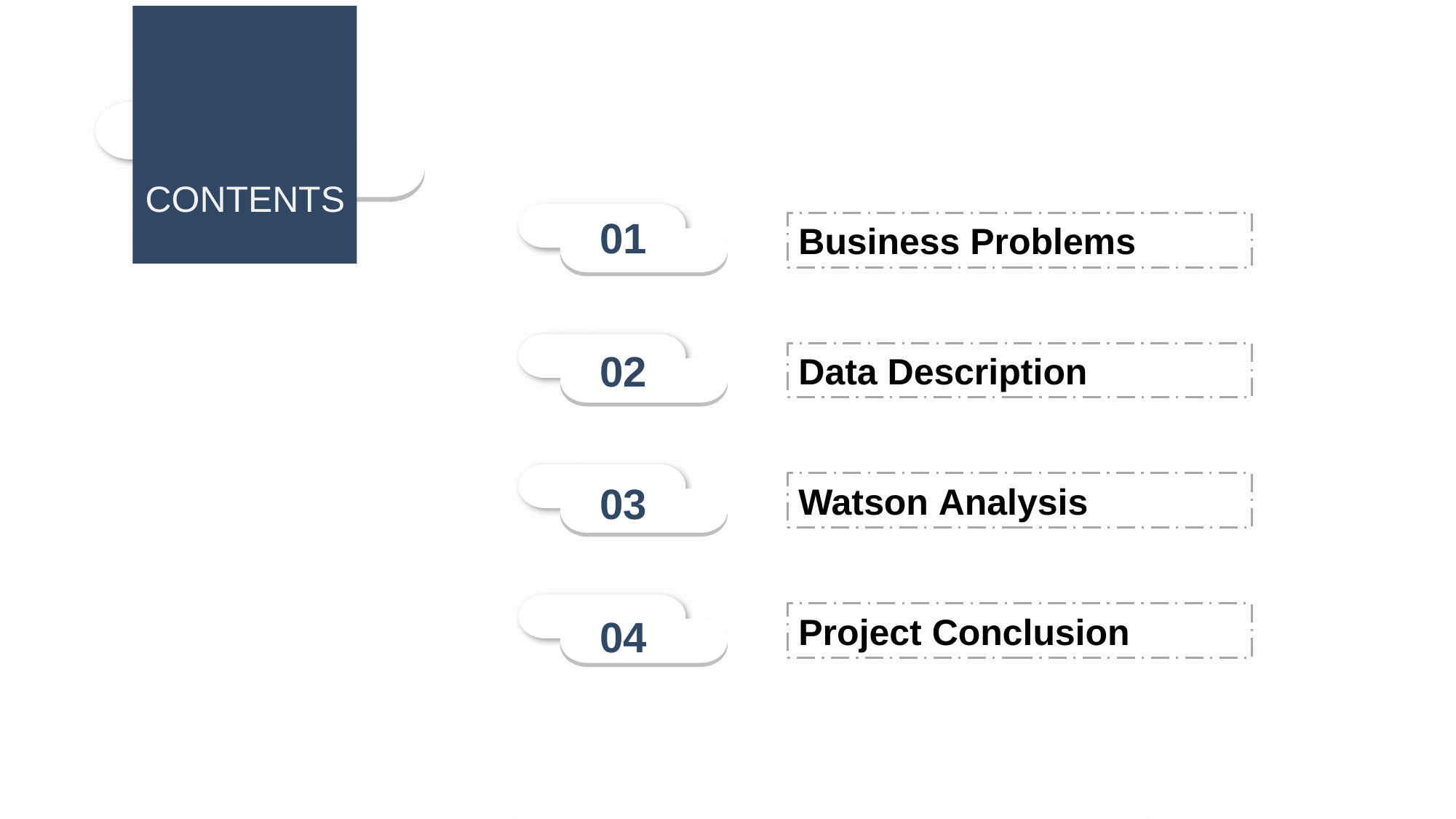

CONTENTS

01
Business Problems

02
Data Description

03
Watson Analysis

04
Project Conclusion